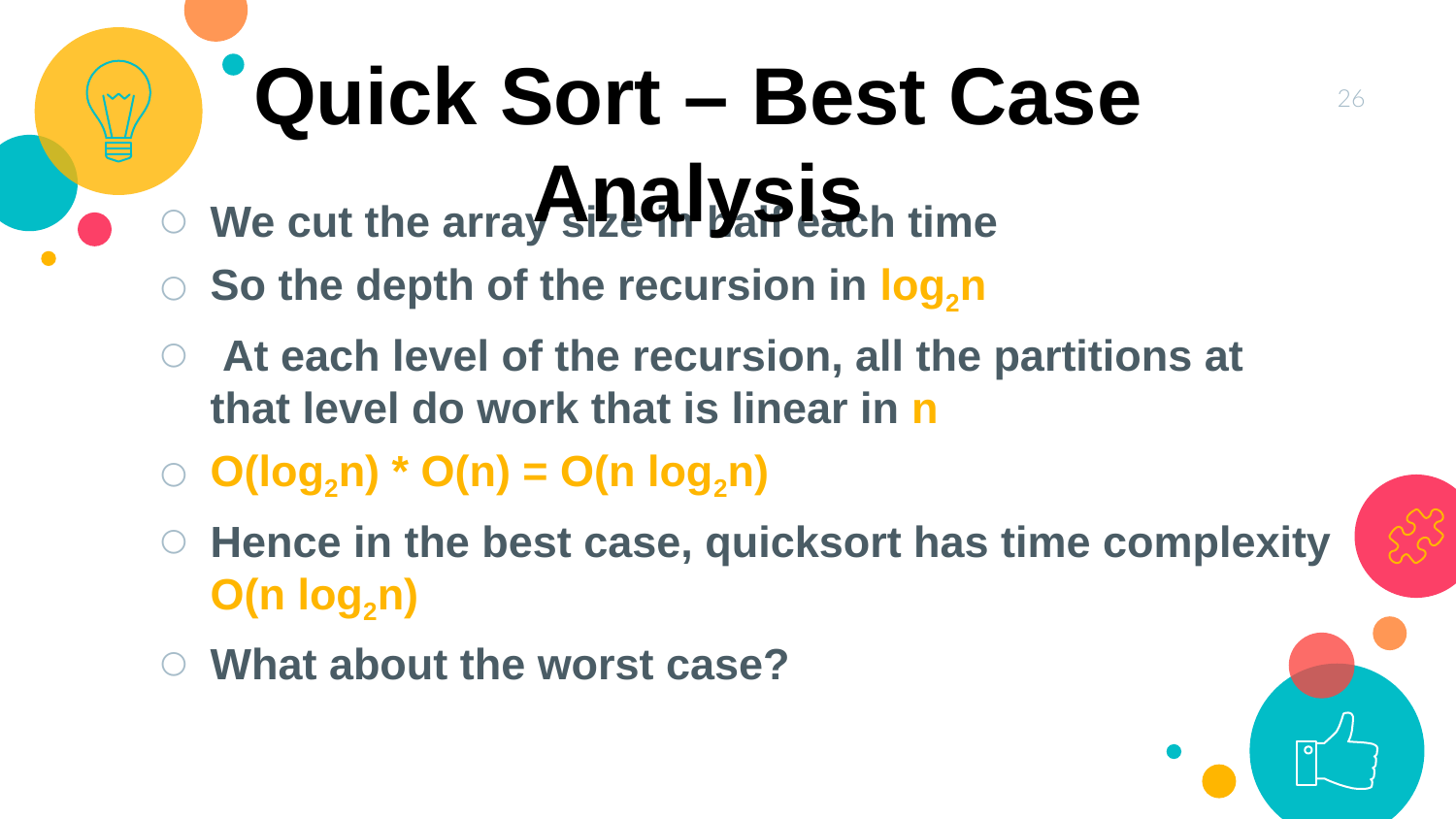

Quick Sort – Best Case Analysis
26
We cut the array size in half each time
So the depth of the recursion in log2n
 At each level of the recursion, all the partitions at that level do work that is linear in n
O(log2n) * O(n) = O(n log2n)
Hence in the best case, quicksort has time complexity O(n log2n)
What about the worst case?